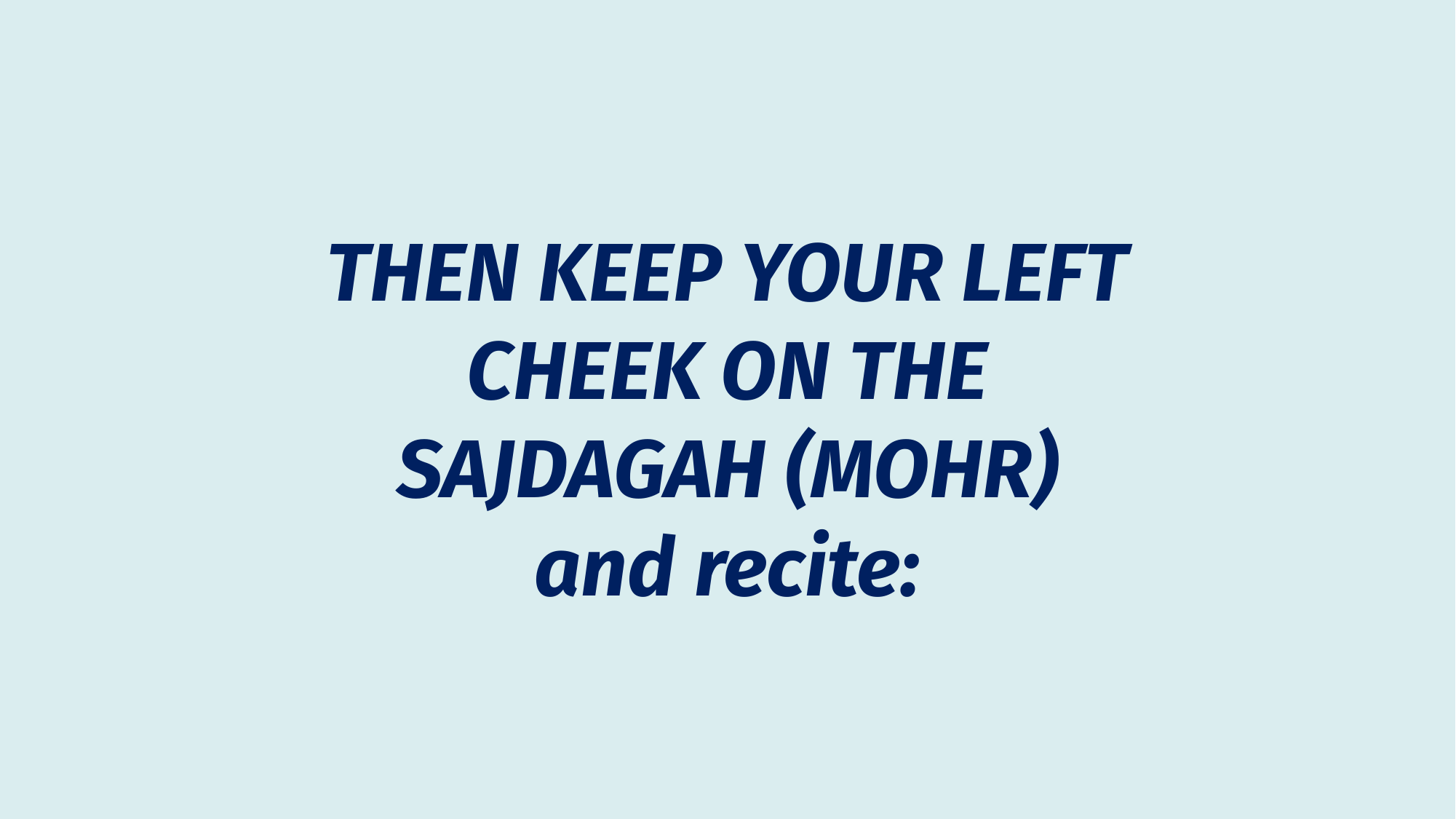

#
THEN KEEP YOUR LEFT CHEEK ON THE SAJDAGAH (MOHR)
and recite: